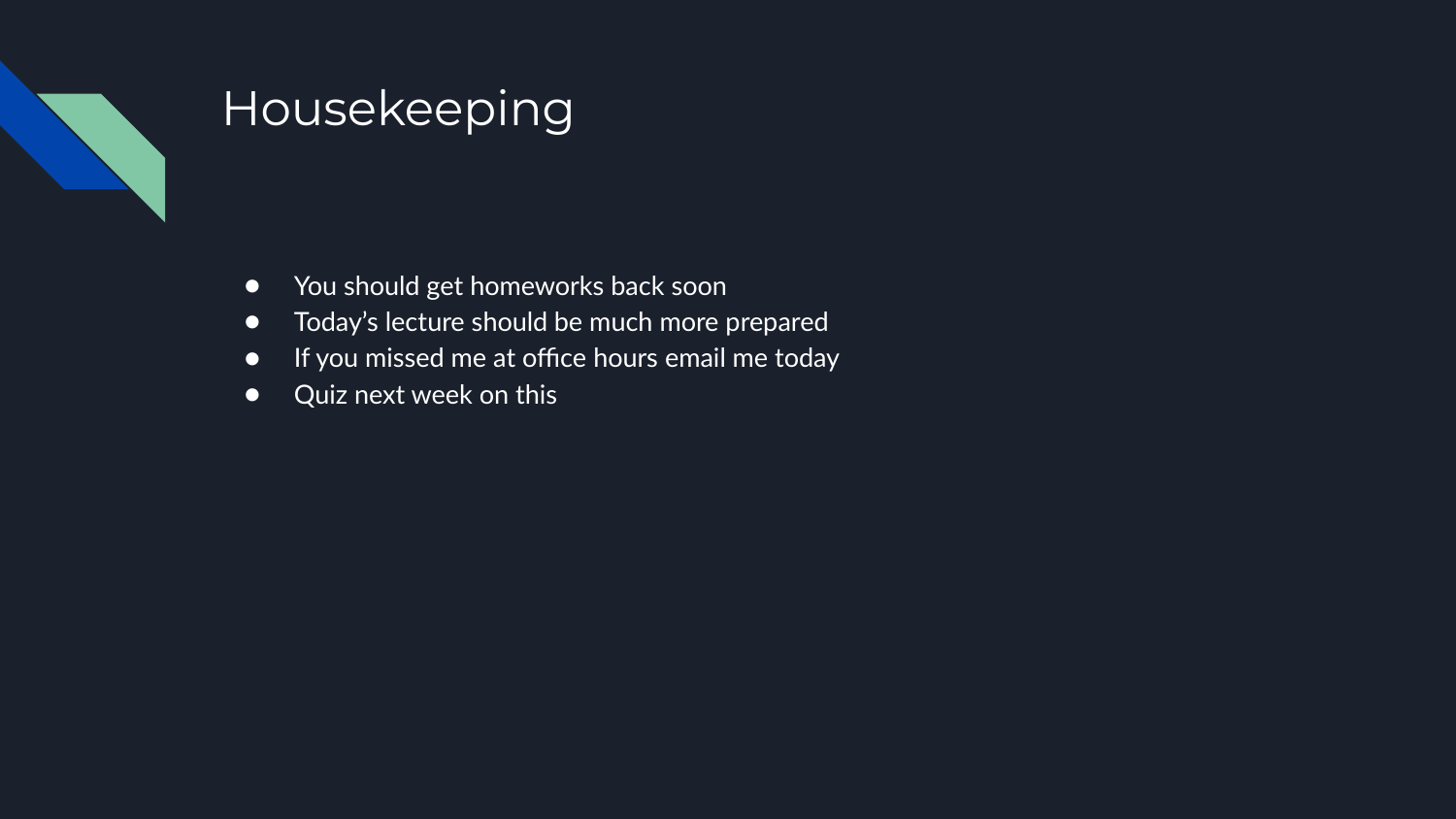

# Housekeeping
You should get homeworks back soon
Today’s lecture should be much more prepared
If you missed me at office hours email me today
Quiz next week on this